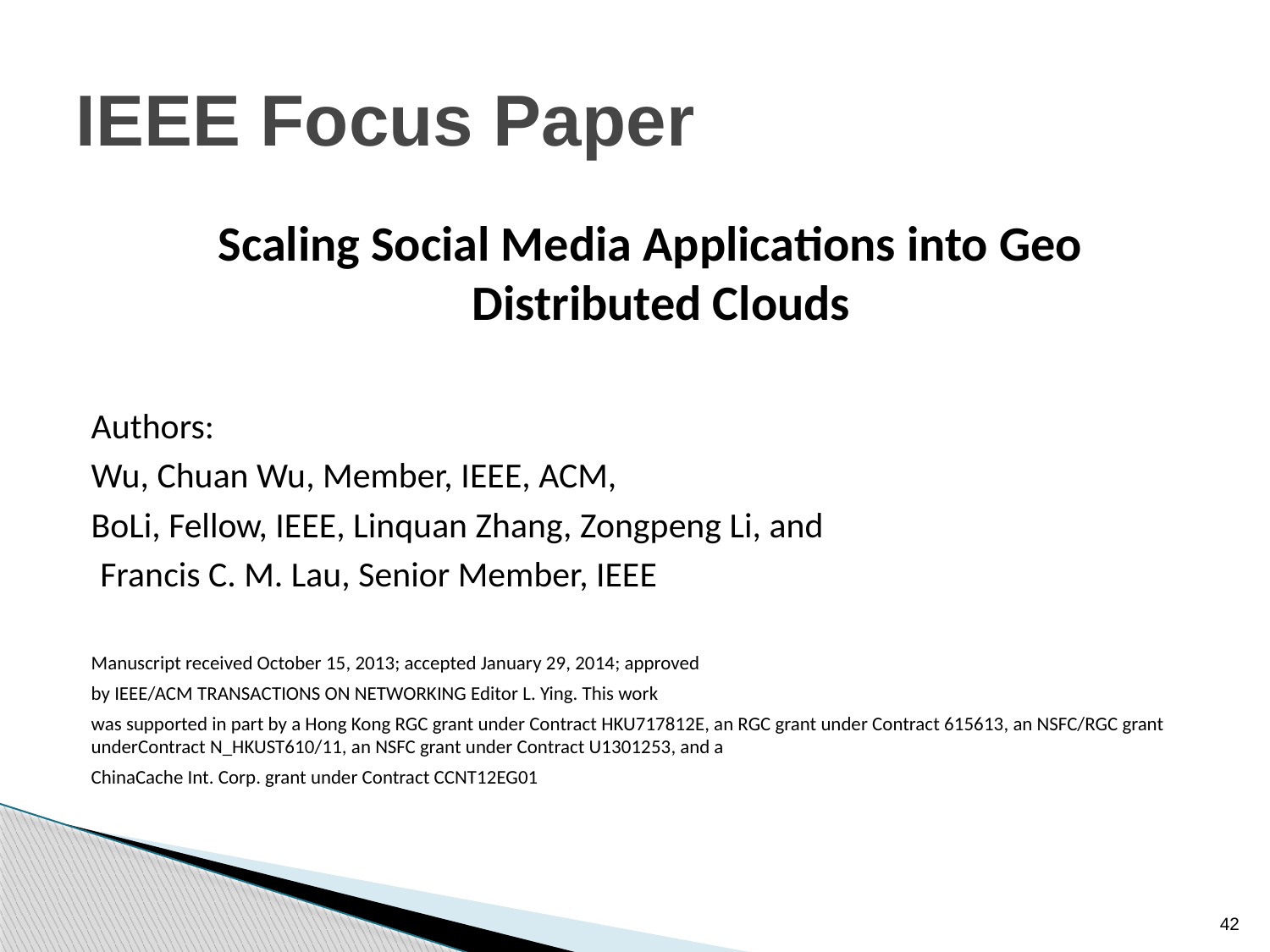

# IEEE Focus Paper
	Scaling Social Media Applications into Geo 				Distributed Clouds

Authors:
Wu, Chuan Wu, Member, IEEE, ACM,
BoLi, Fellow, IEEE, Linquan Zhang, Zongpeng Li, and
   Francis C. M. Lau, Senior Member, IEEE

Manuscript received October 15, 2013; accepted January 29, 2014; approved
by IEEE/ACM TRANSACTIONS ON NETWORKING Editor L. Ying. This work
was supported in part by a Hong Kong RGC grant under Contract HKU717812E, an RGC grant under Contract 615613, an NSFC/RGC grant underContract N_HKUST610/11, an NSFC grant under Contract U1301253, and a
ChinaCache Int. Corp. grant under Contract CCNT12EG01
42